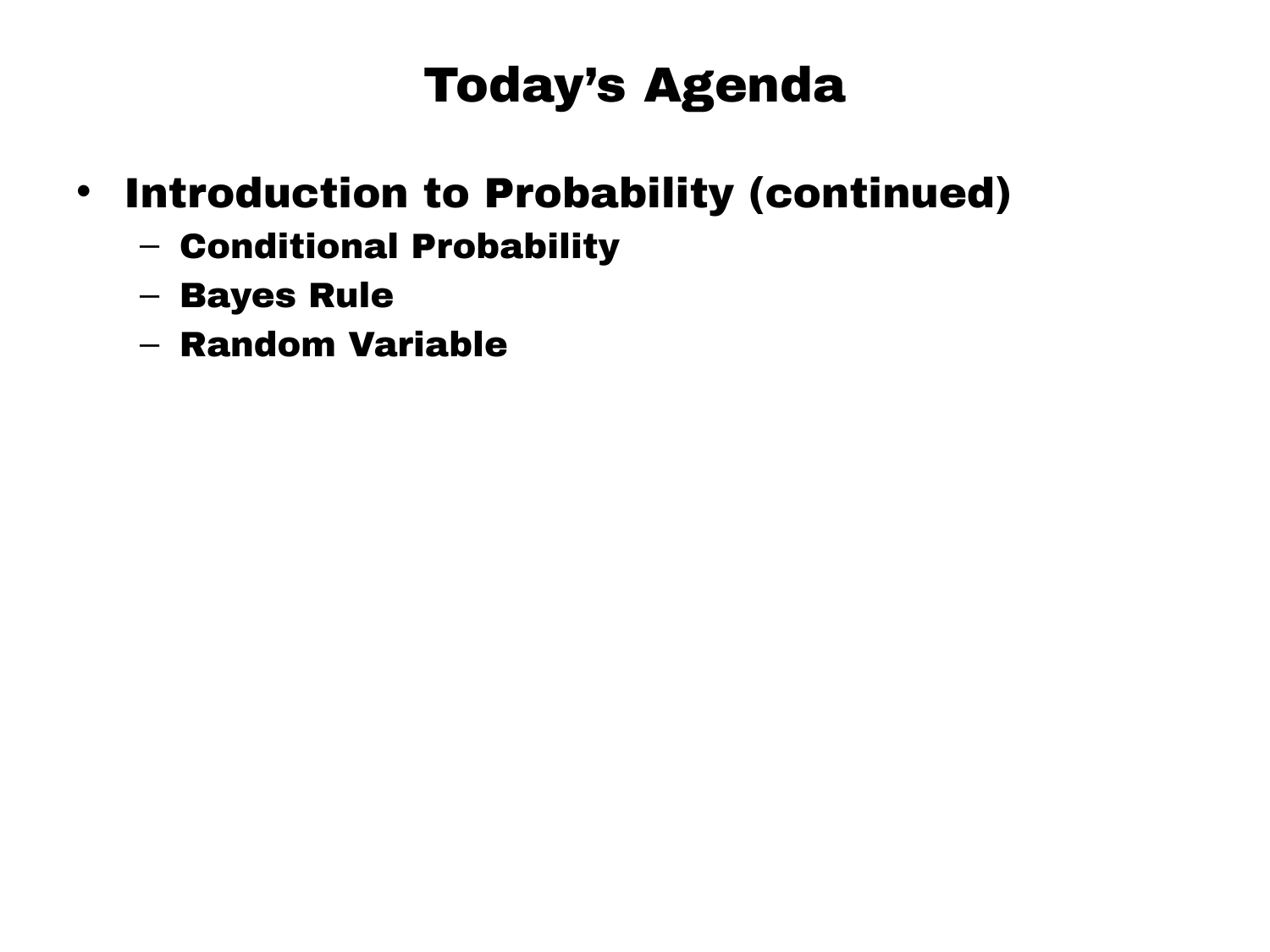

# Today’s Agenda
Introduction to Probability (continued)
Conditional Probability
Bayes Rule
Random Variable